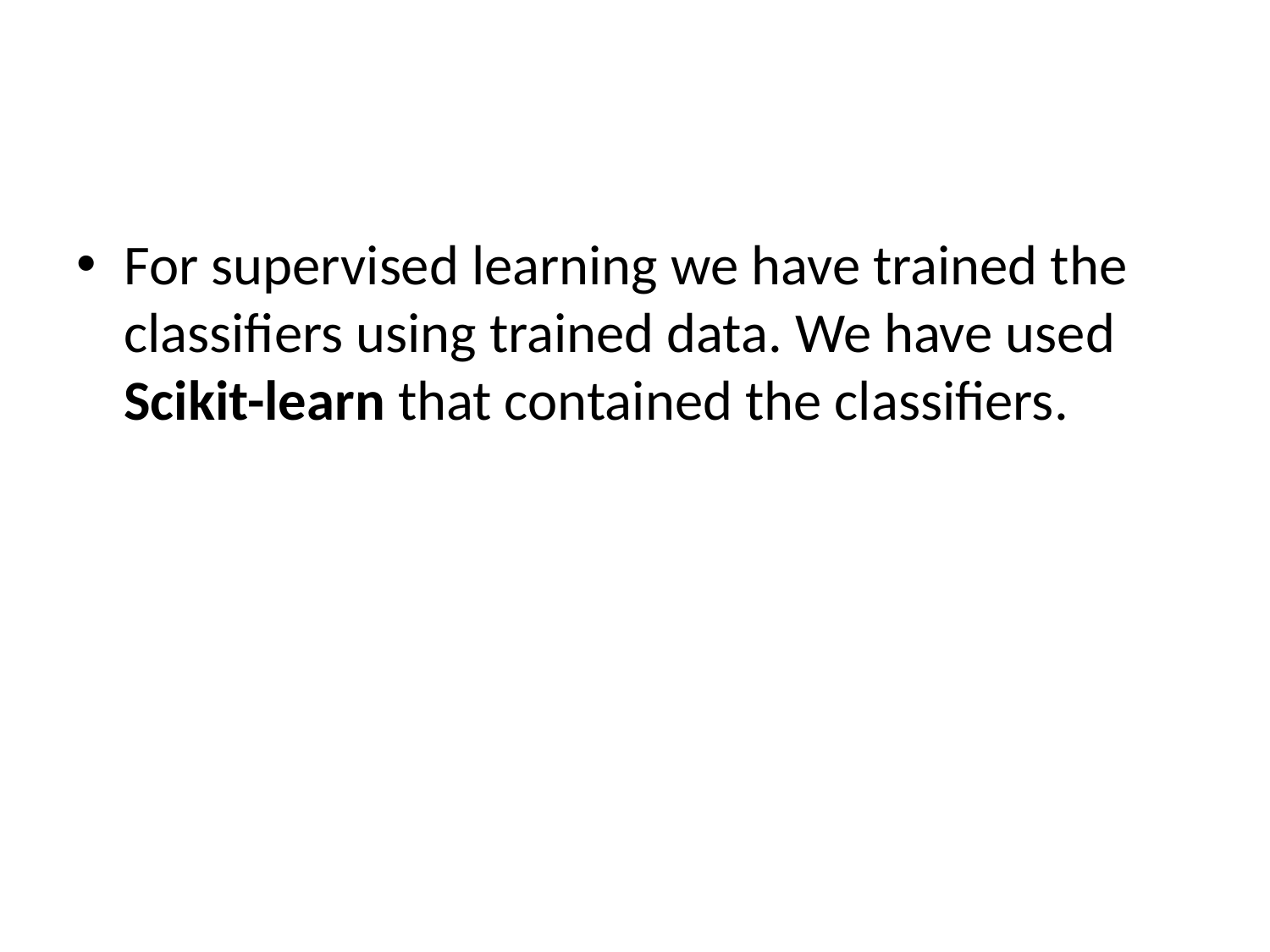

For supervised learning we have trained the  classifiers using trained data. We have used Scikit-learn that contained the classifiers.